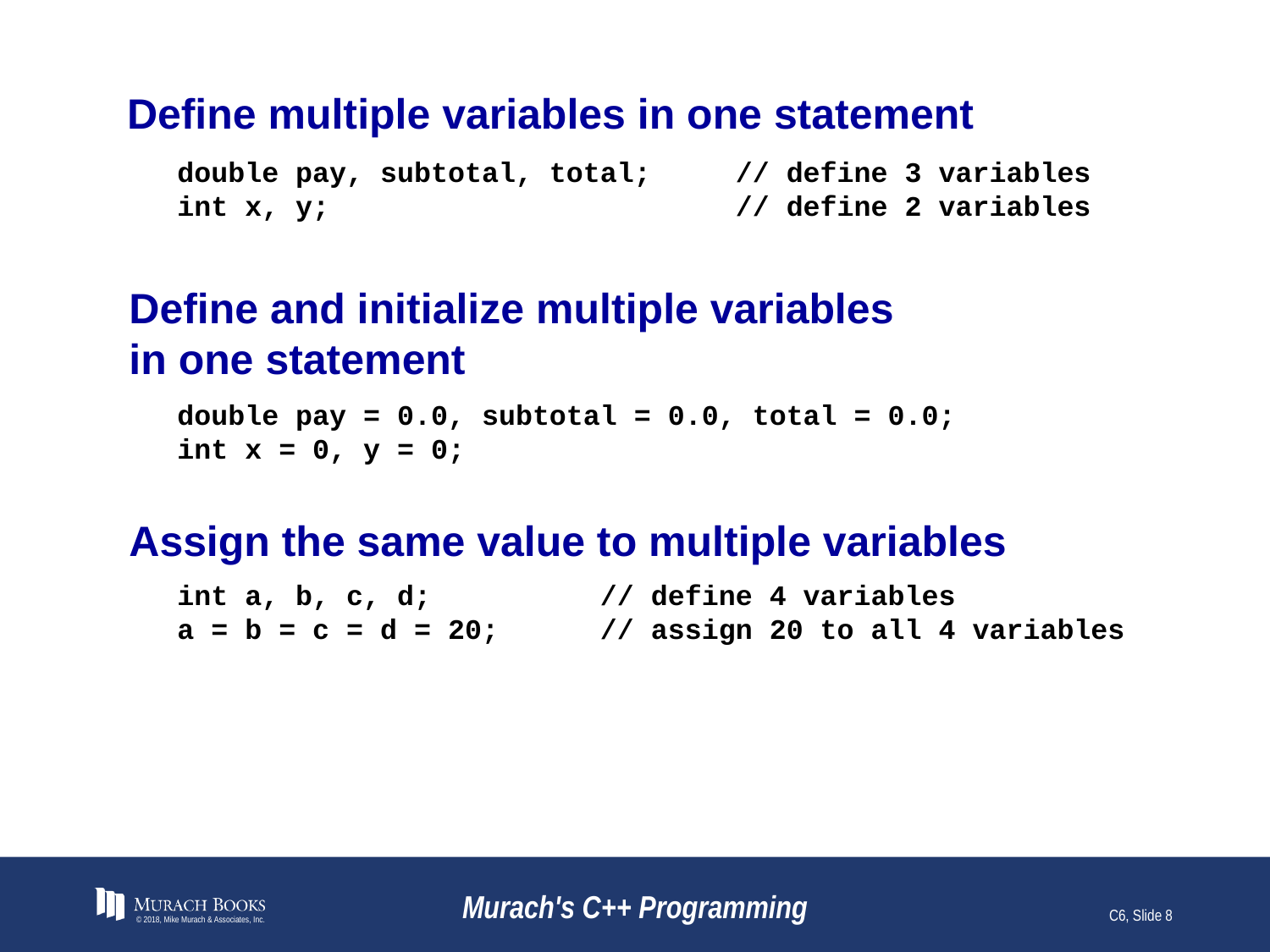

# Define multiple variables in one statement
double pay, subtotal, total;     // define 3 variables
int x, y;                        // define 2 variables

Define and initialize multiple variables
in one statement
double pay = 0.0, subtotal = 0.0, total = 0.0;
int x = 0, y = 0;

Assign the same value to multiple variables

int a, b, c, d;          // define 4 variables
a = b = c = d = 20;      // assign 20 to all 4 variables

© 2018, Mike Murach & Associates, Inc.
Murach's C++ Programming

C6, Slide 8